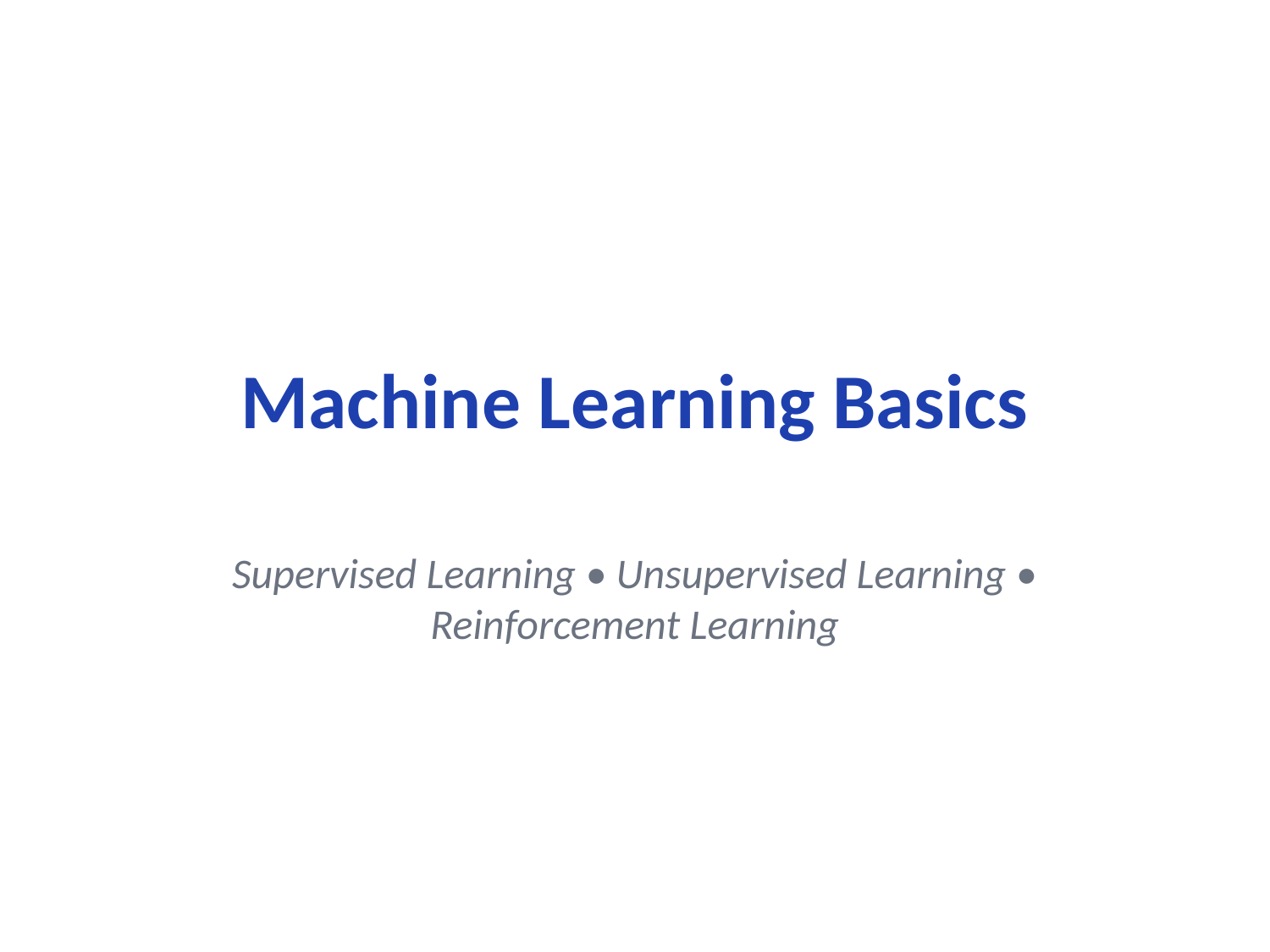

# Machine Learning Basics
Supervised Learning • Unsupervised Learning • Reinforcement Learning